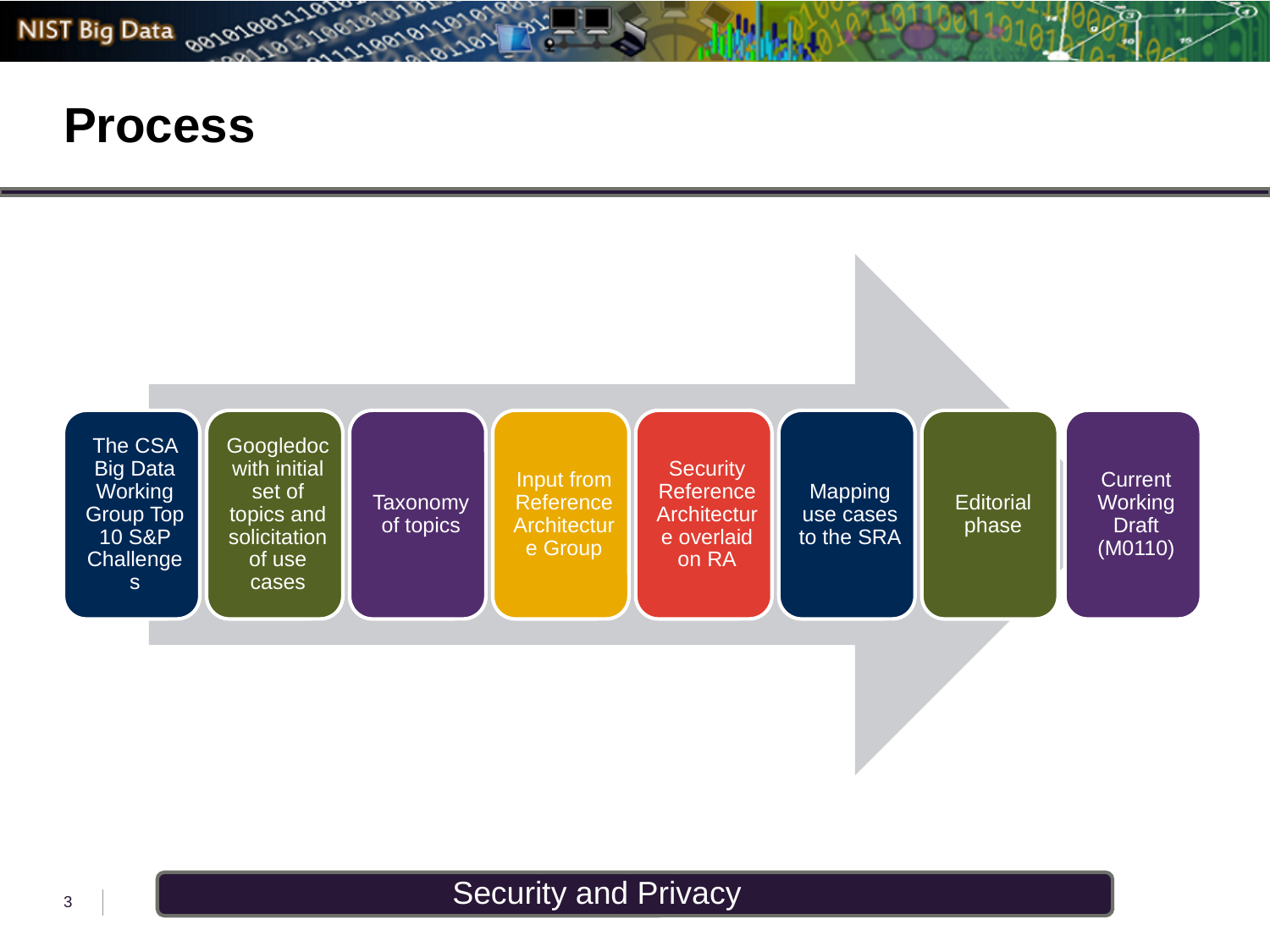

# Process
The CSA Big Data Working Group Top 10 S&P Challenges
Googledoc with initial set of topics and solicitation of use cases
Taxonomy of topics
Input from Reference Architecture Group
Security Reference Architecture overlaid on RA
Mapping use cases to the SRA
Editorial phase
Current Working Draft (M0110)
3